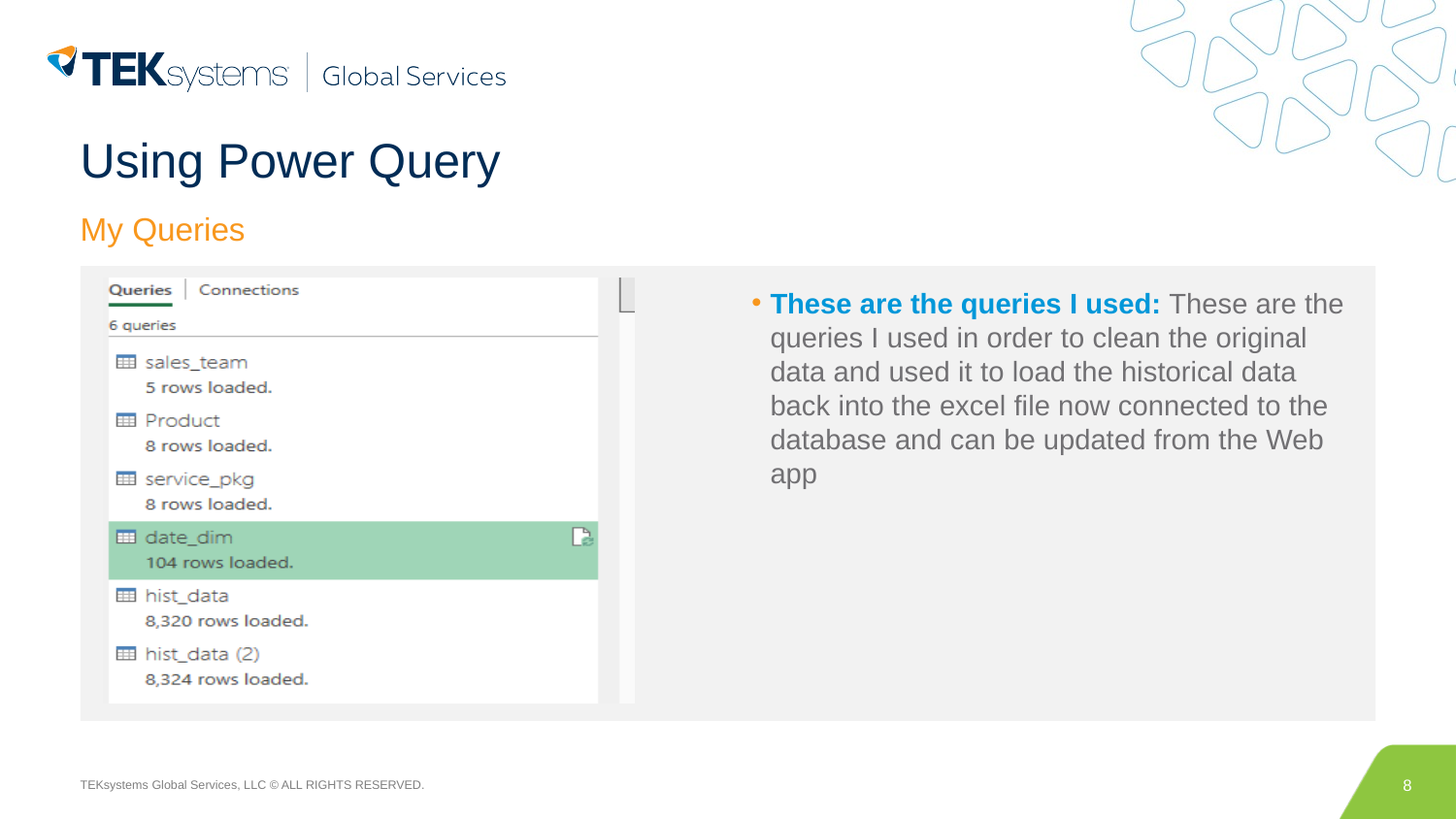

# Using Power Query
My Queries

### Chart

| Category | Pie Chart |
|---|---|
| data | 20.0 |
| data | 10.0 |
| data | 5.0 |
| data | 65.0 |
These are the queries I used: These are the queries I used in order to clean the original data and used it to load the historical data back into the excel file now connected to the database and can be updated from the Web app
8